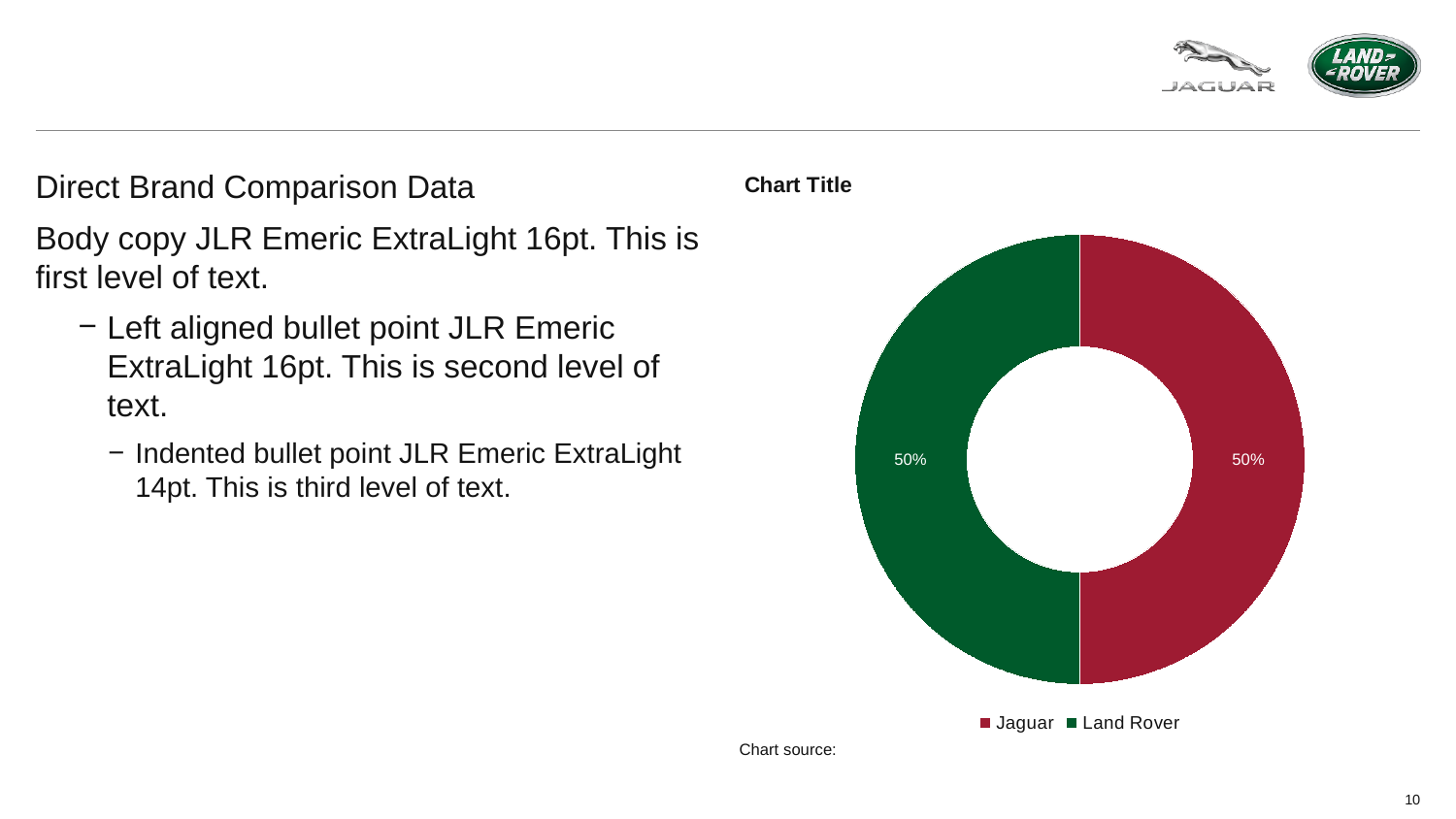

#

Direct Brand Comparison Data
Body copy JLR Emeric ExtraLight 16pt. This is first level of text.
Left aligned bullet point JLR Emeric ExtraLight 16pt. This is second level of text.
Indented bullet point JLR Emeric ExtraLight 14pt. This is third level of text.

### Chart:

| Category | Chart Title |
|---|---|
| Jaguar | 8.2 |
| Land Rover | 8.2 |
Chart source:
10